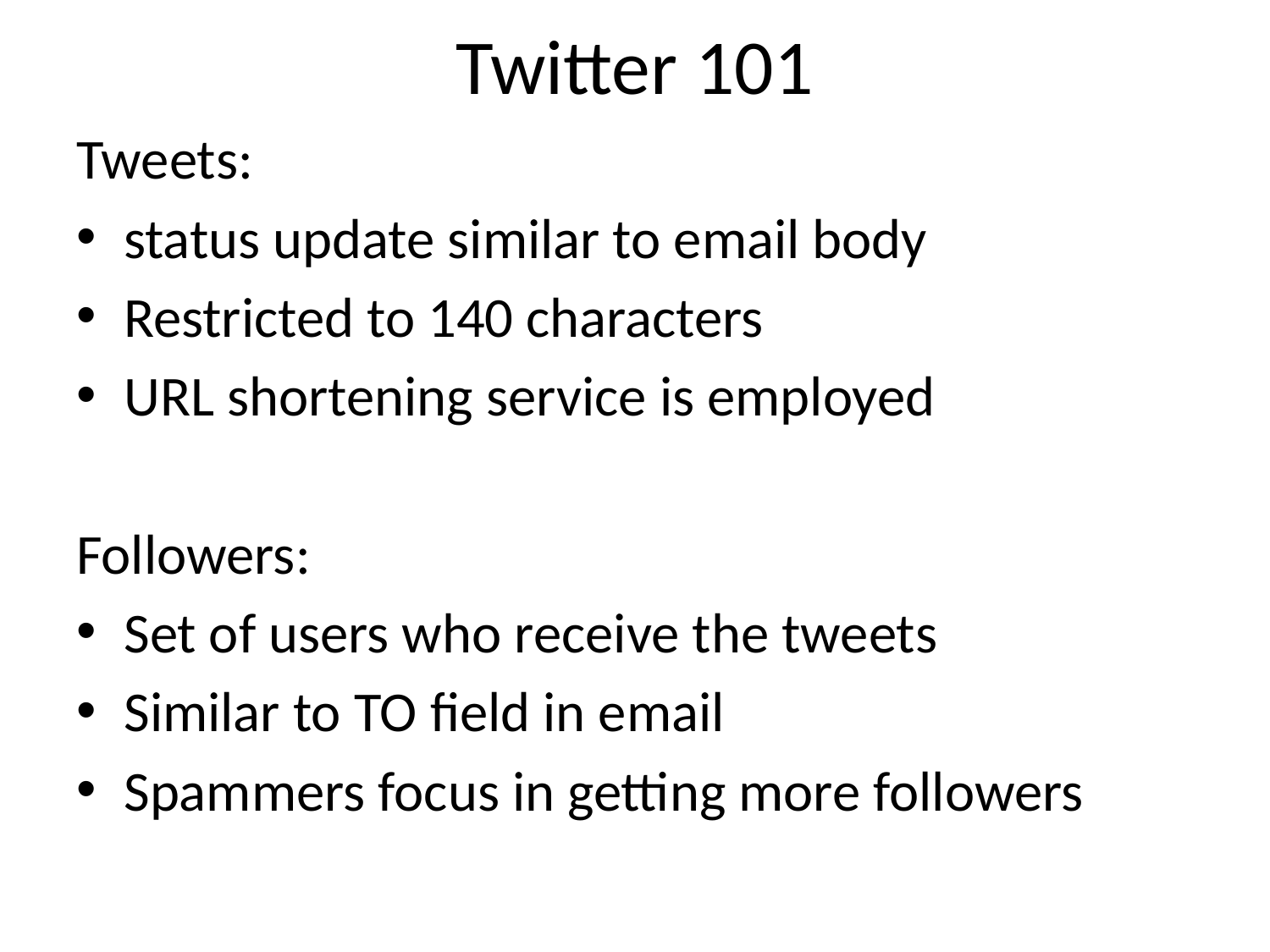

# Twitter 101
Tweets:
status update similar to email body
Restricted to 140 characters
URL shortening service is employed

Followers:
Set of users who receive the tweets
Similar to TO field in email
Spammers focus in getting more followers